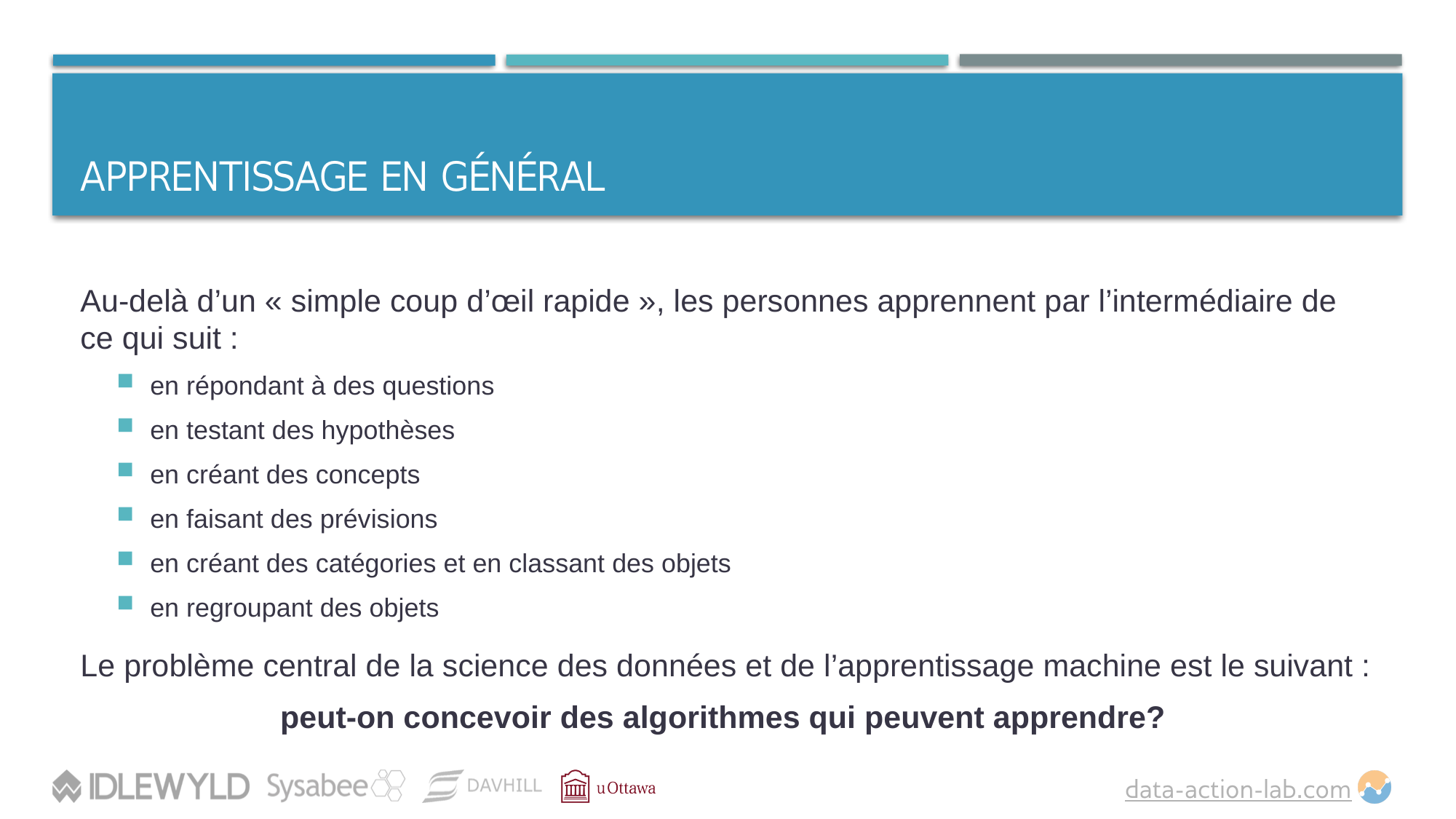

# Apprentissage en général
Au-delà d’un « simple coup d’œil rapide », les personnes apprennent par l’intermédiaire de ce qui suit :
en répondant à des questions
en testant des hypothèses
en créant des concepts
en faisant des prévisions
en créant des catégories et en classant des objets
en regroupant des objets

Le problème central de la science des données et de l’apprentissage machine est le suivant :
peut-on concevoir des algorithmes qui peuvent apprendre?